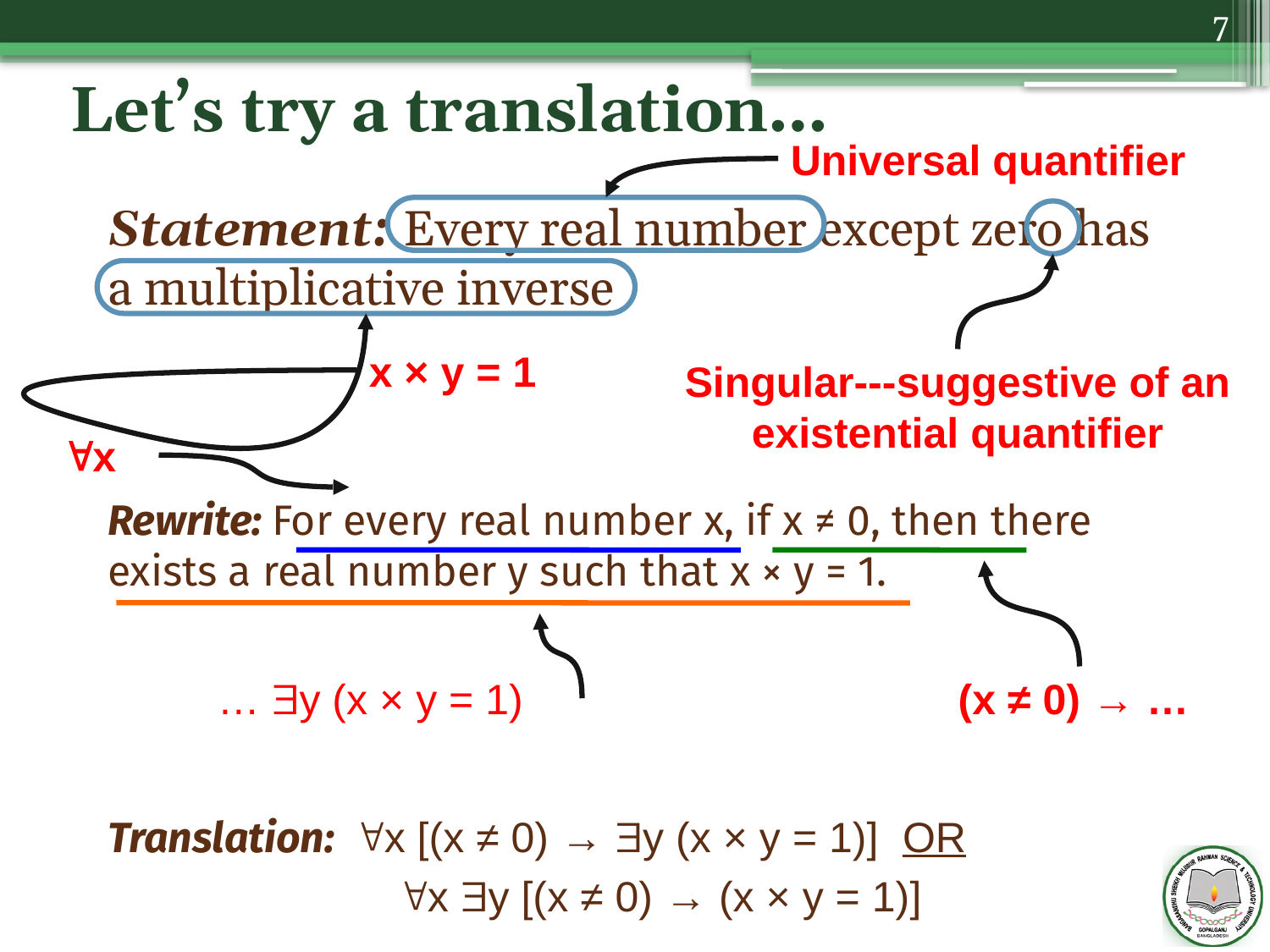

7
# Let’s try a translation…
Universal quantifier
Statement: Every real number except zero has a multiplicative inverse

Singular---suggestive of an existential quantifier

x × y = 1
∀x
Rewrite: For every real number x, if x ≠ 0, then there exists a real number y such that x × y = 1.
(x ≠ 0) → …
… ∃y (x × y = 1)
Translation:  ∀x [(x ≠ 0) → ∃y (x × y = 1)]  OR
		   ∀x ∃y [(x ≠ 0) → (x × y = 1)]